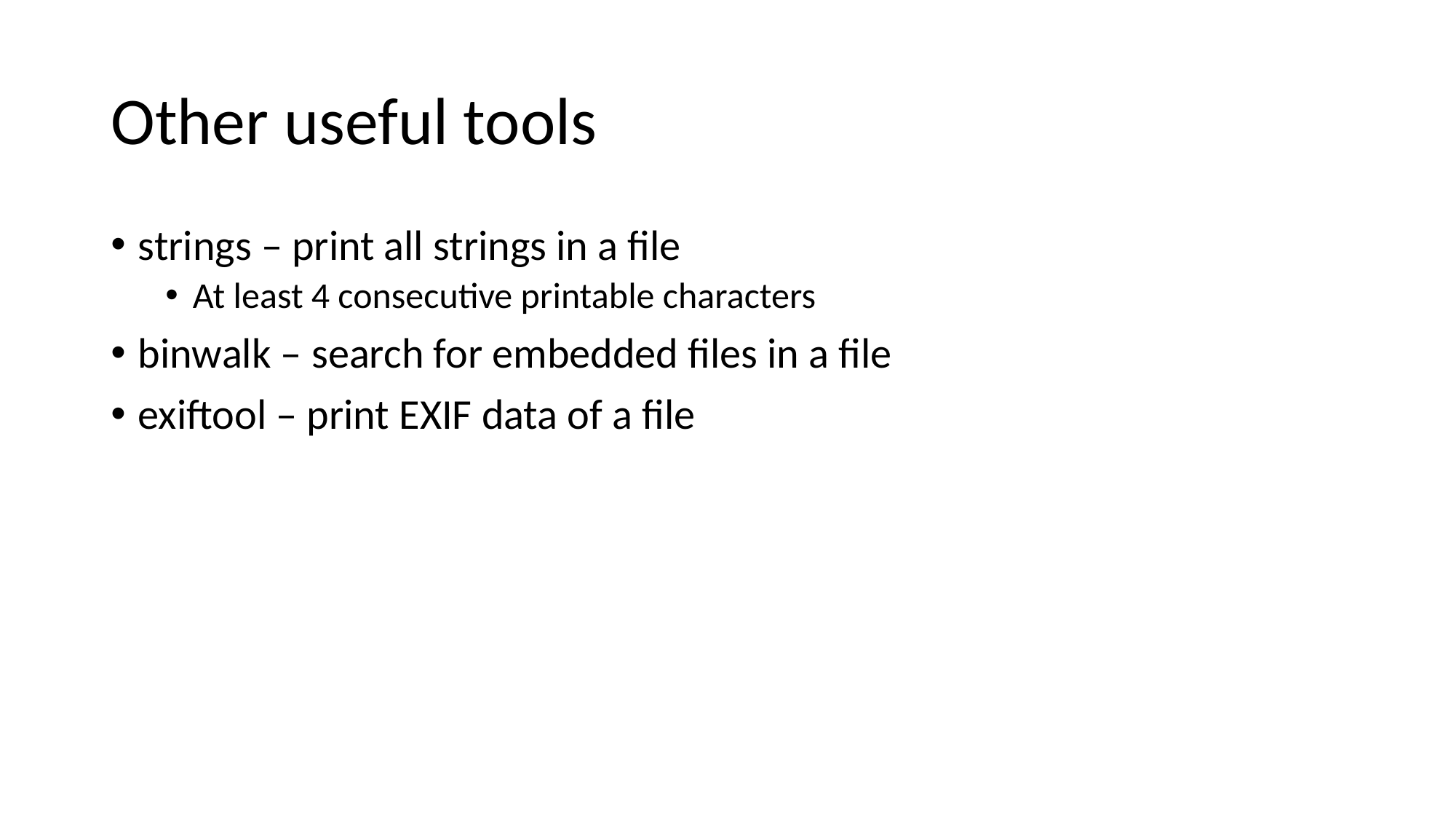

# Other useful tools
strings – print all strings in a file
At least 4 consecutive printable characters
binwalk – search for embedded files in a file
exiftool – print EXIF data of a file